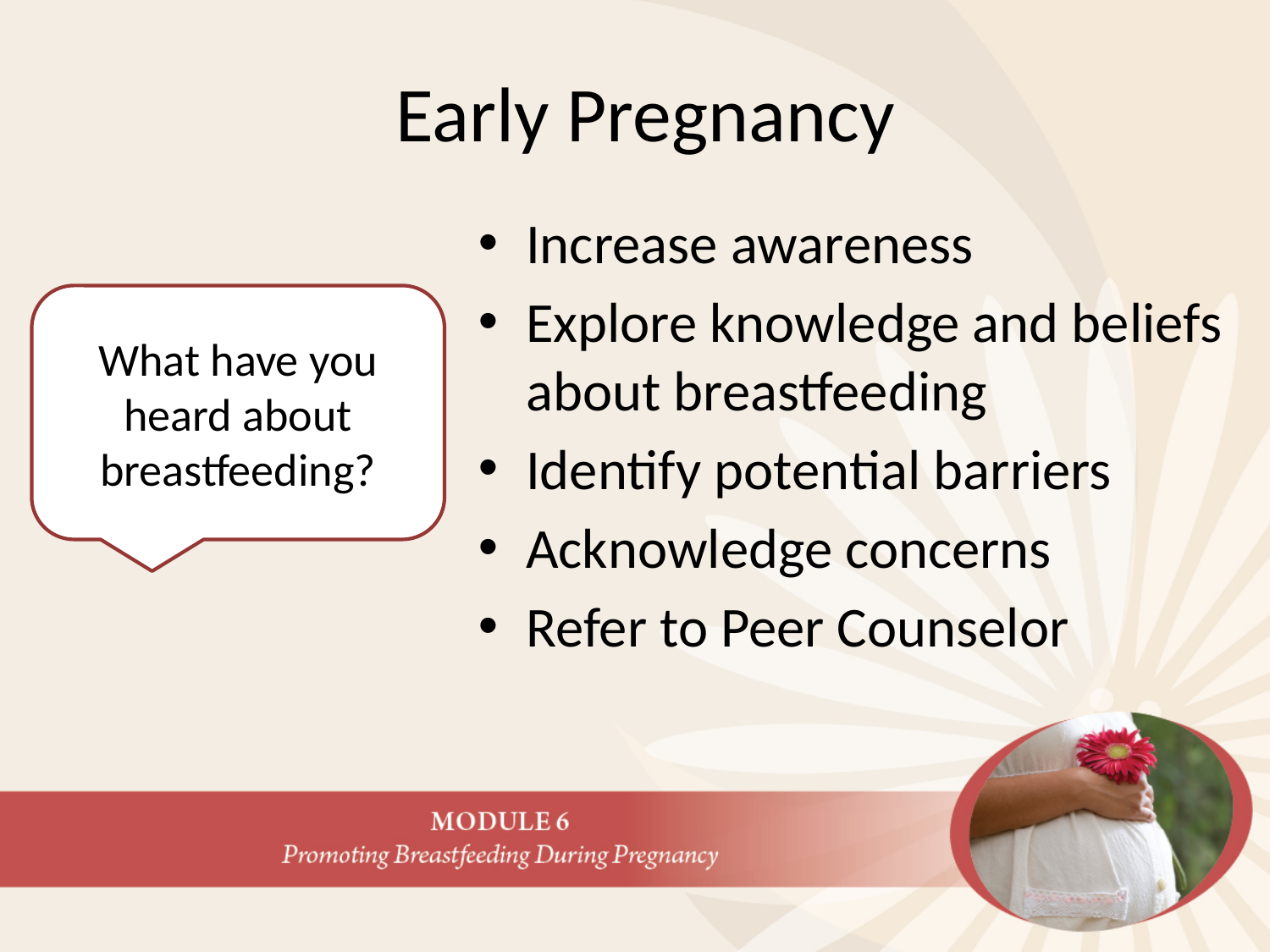

# Early Pregnancy
Increase awareness
Explore knowledge and beliefs about breastfeeding
Identify potential barriers
Acknowledge concerns
Refer to Peer Counselor

What have you heard about breastfeeding?